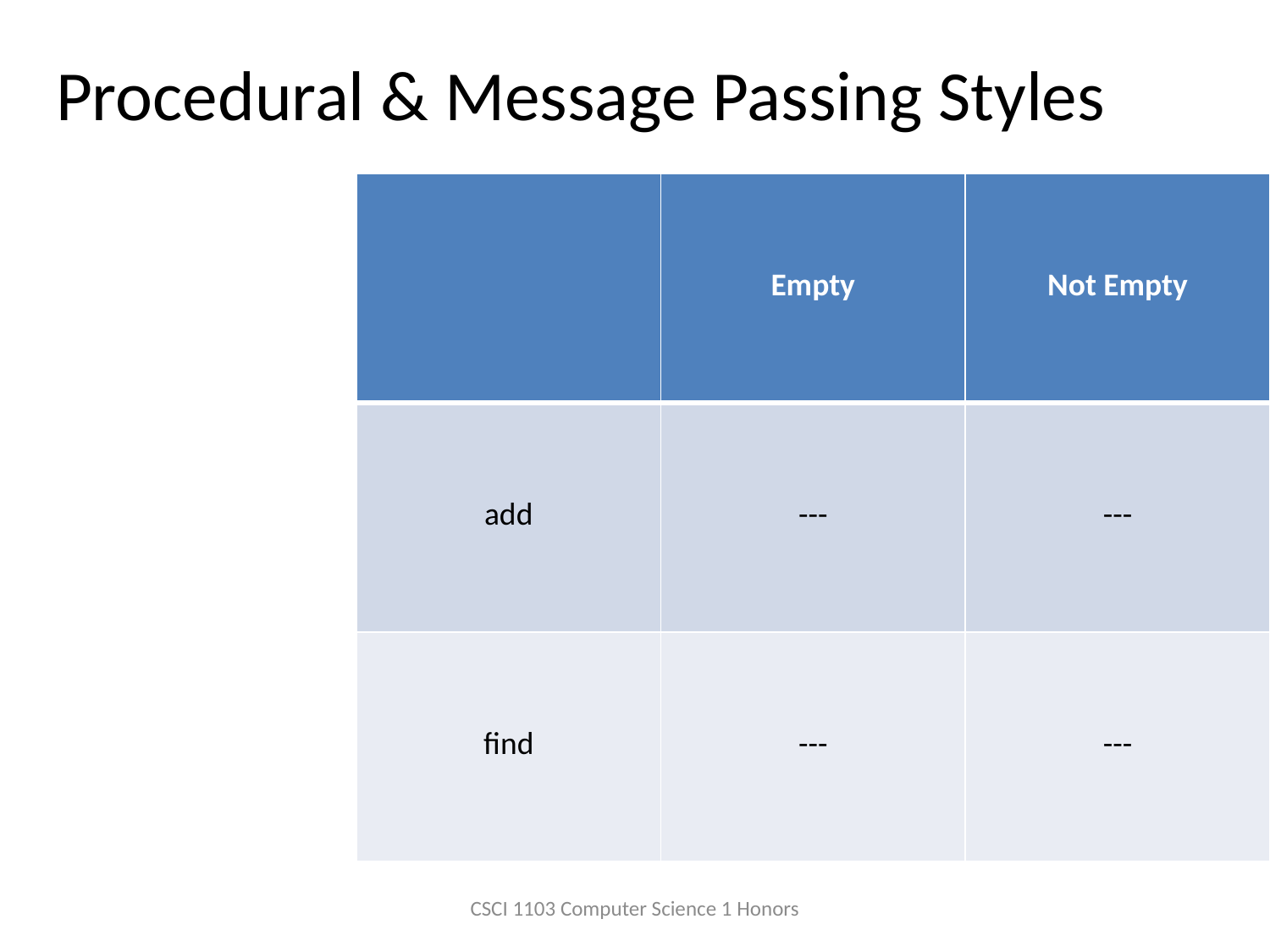

Procedural & Message Passing Styles
|  | Empty | Not Empty |
| --- | --- | --- |
| add | --- | --- |
| find | --- | --- |
CSCI 1103 Computer Science 1 Honors